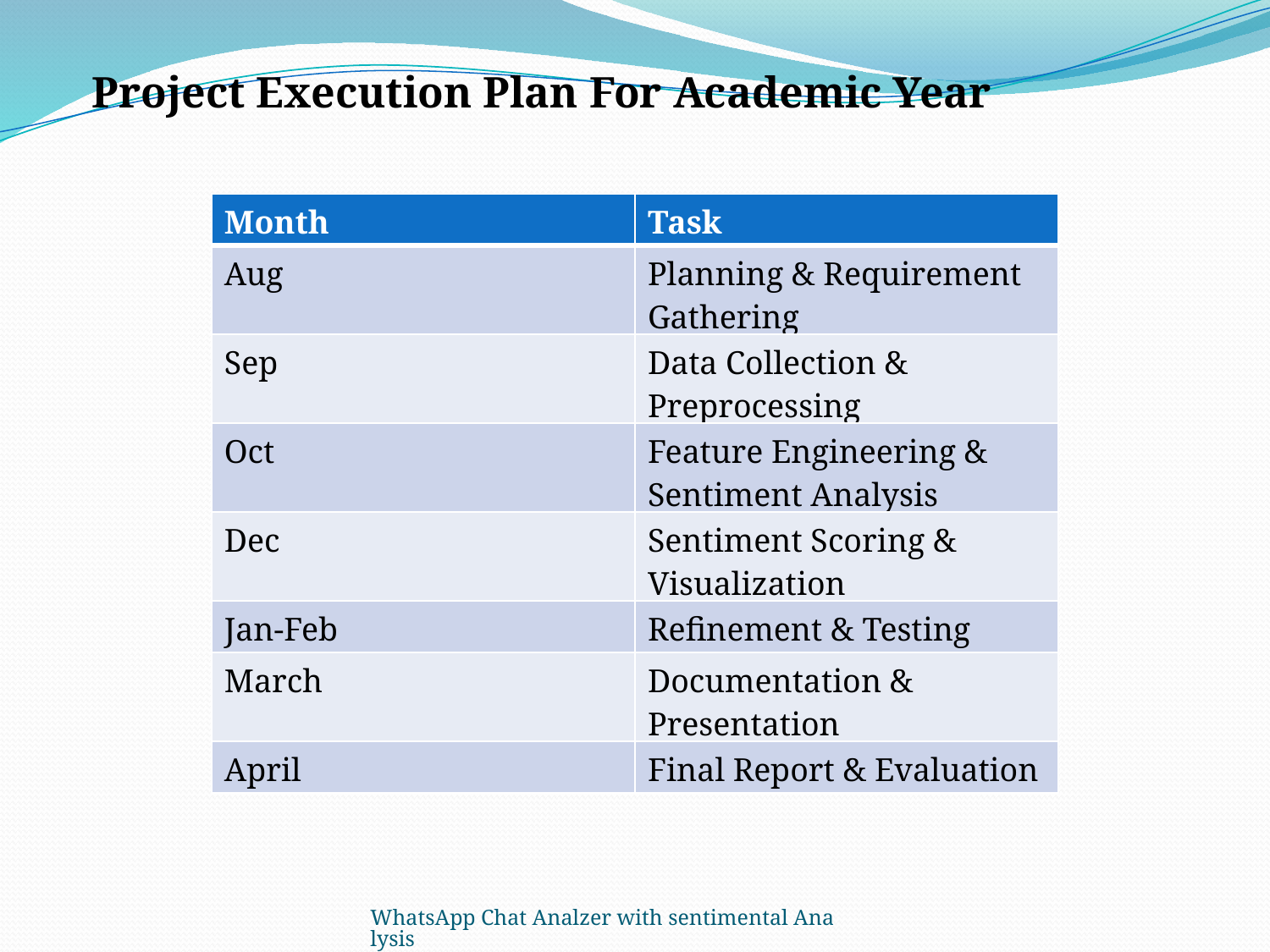

Project Execution Plan For Academic Year
| Month | Task |
| --- | --- |
| Aug | Planning & Requirement Gathering |
| Sep | Data Collection & Preprocessing |
| Oct | Feature Engineering & Sentiment Analysis |
| Dec | Sentiment Scoring & Visualization |
| Jan-Feb | Refinement & Testing |
| March | Documentation & Presentation |
| April | Final Report & Evaluation |
WhatsApp Chat Analzer with sentimental Analysis